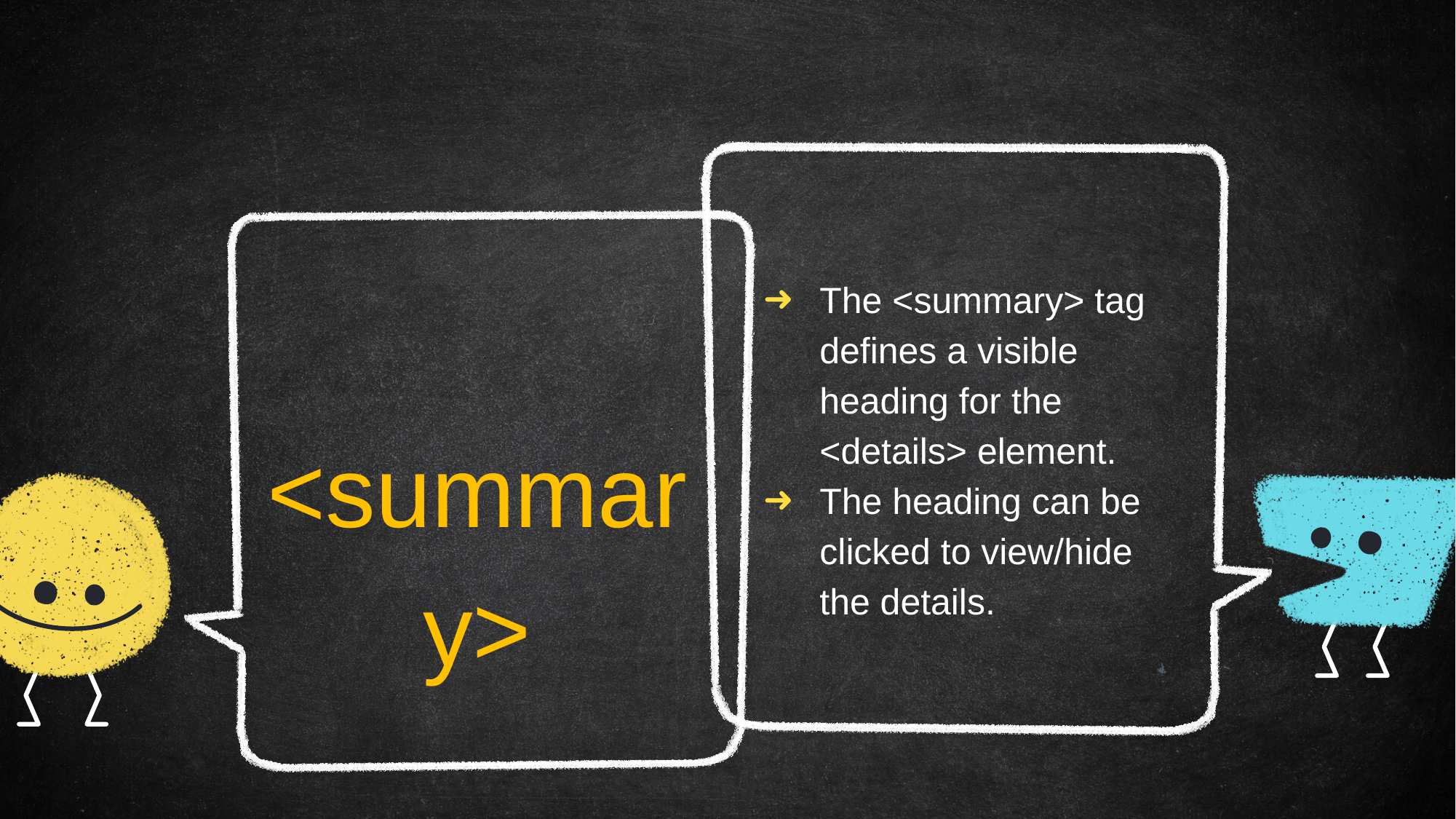

The <summary> tag defines a visible heading for the <details> element.
The heading can be clicked to view/hide the details.
<summary>